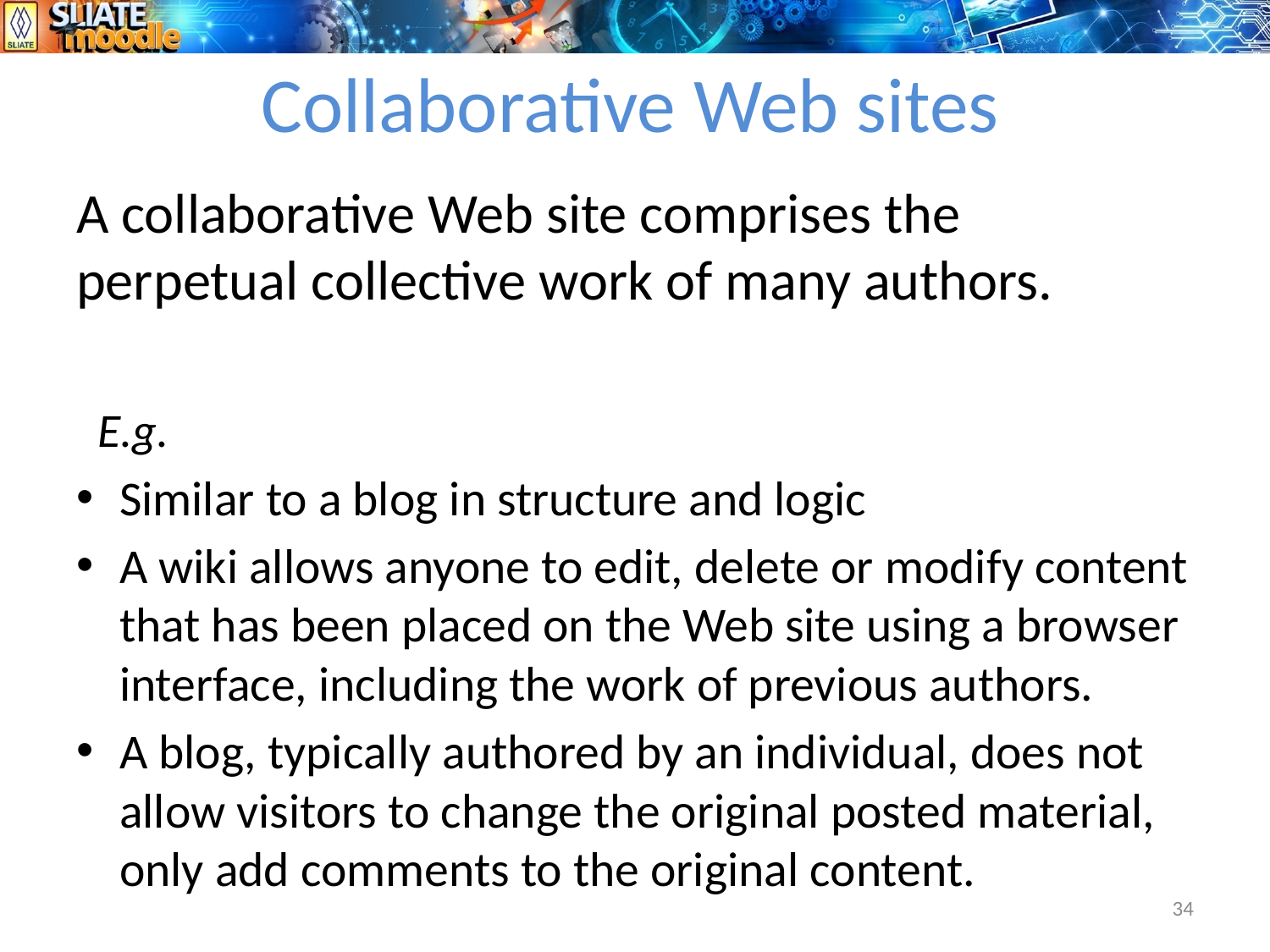

# Collaborative Web sites
A collaborative Web site comprises the perpetual collective work of many authors.

  E.g.
Similar to a blog in structure and logic
A wiki allows anyone to edit, delete or modify content that has been placed on the Web site using a browser interface, including the work of previous authors.
A blog, typically authored by an individual, does not allow visitors to change the original posted material, only add comments to the original content.

34